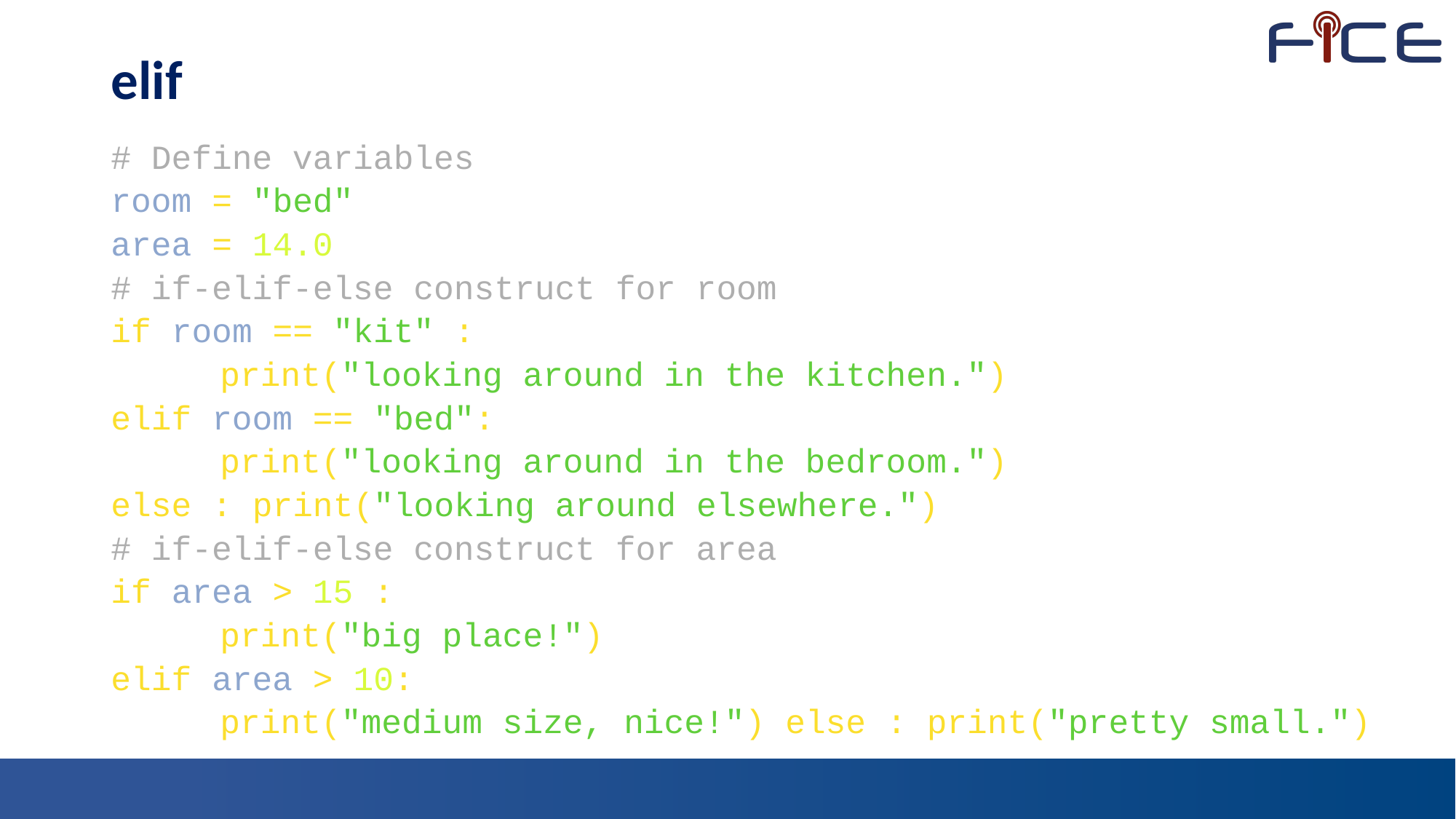

# elif
# Define variables
room = "bed"
area = 14.0
# if-elif-else construct for room
if room == "kit" :
	print("looking around in the kitchen.")
elif room == "bed":
	print("looking around in the bedroom.")
else : print("looking around elsewhere.")
# if-elif-else construct for area
if area > 15 :
	print("big place!")
elif area > 10:
	print("medium size, nice!") else : print("pretty small.")